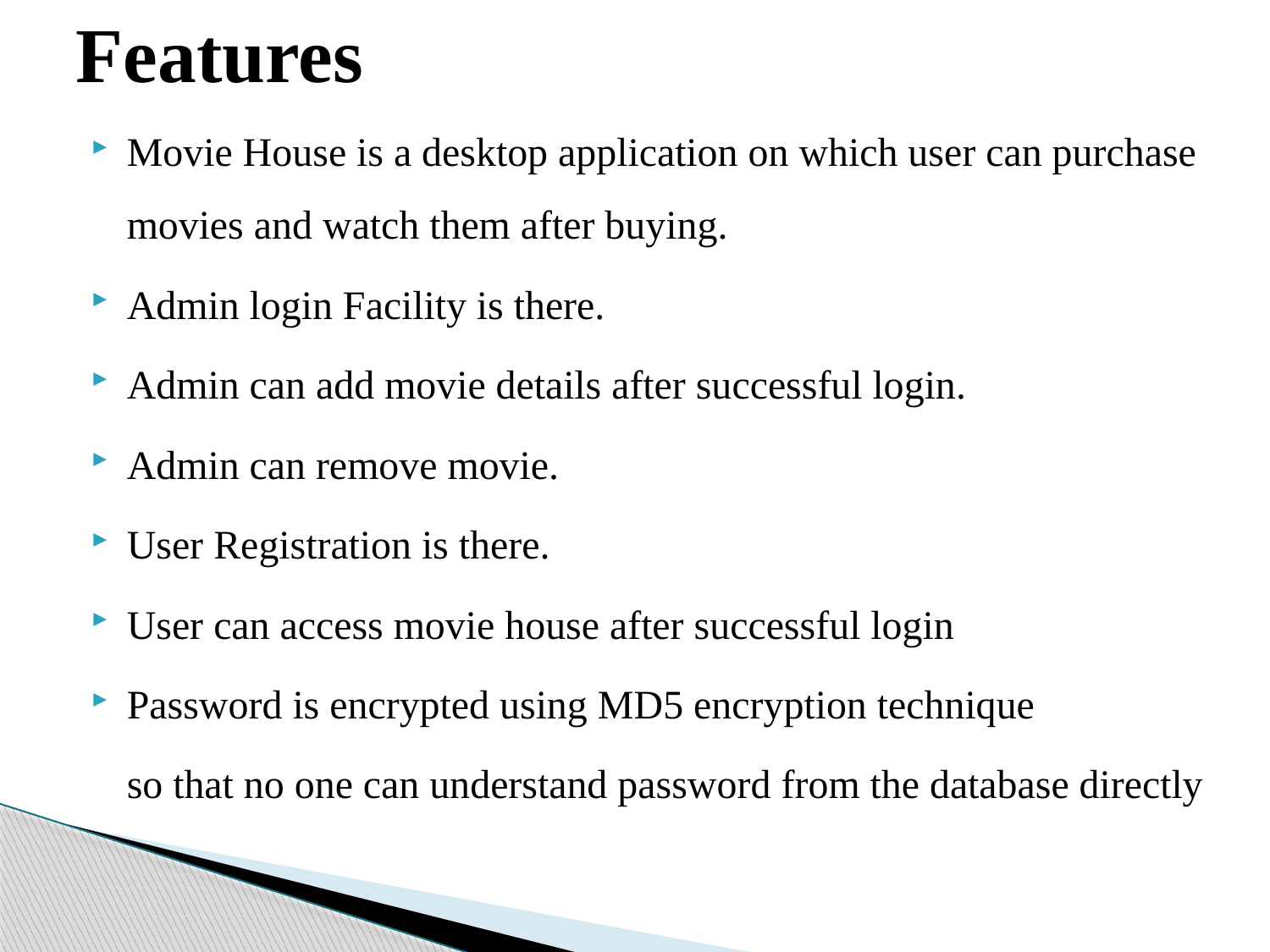

# Features
Movie House is a desktop application on which user can purchase movies and watch them after buying.
Admin login Facility is there.
Admin can add movie details after successful login.
Admin can remove movie.
User Registration is there.
User can access movie house after successful login
Password is encrypted using MD5 encryption technique
	so that no one can understand password from the database directly